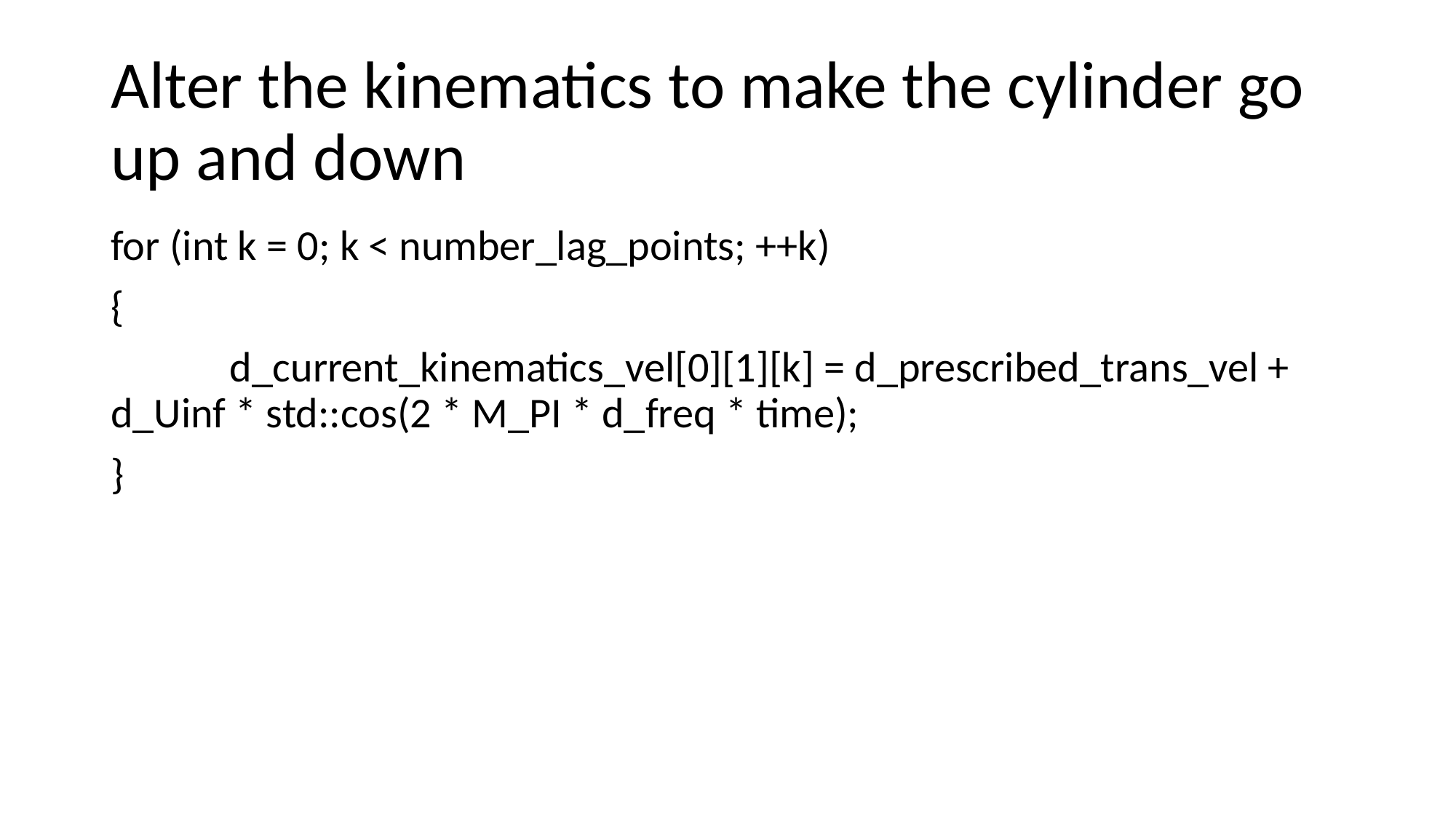

# Alter the kinematics to make the cylinder go up and down
for (int k = 0; k < number_lag_points; ++k)
{
       	 d_current_kinematics_vel[0][1][k] = d_prescribed_trans_vel + d_Uinf * std::cos(2 * M_PI * d_freq * time);
}